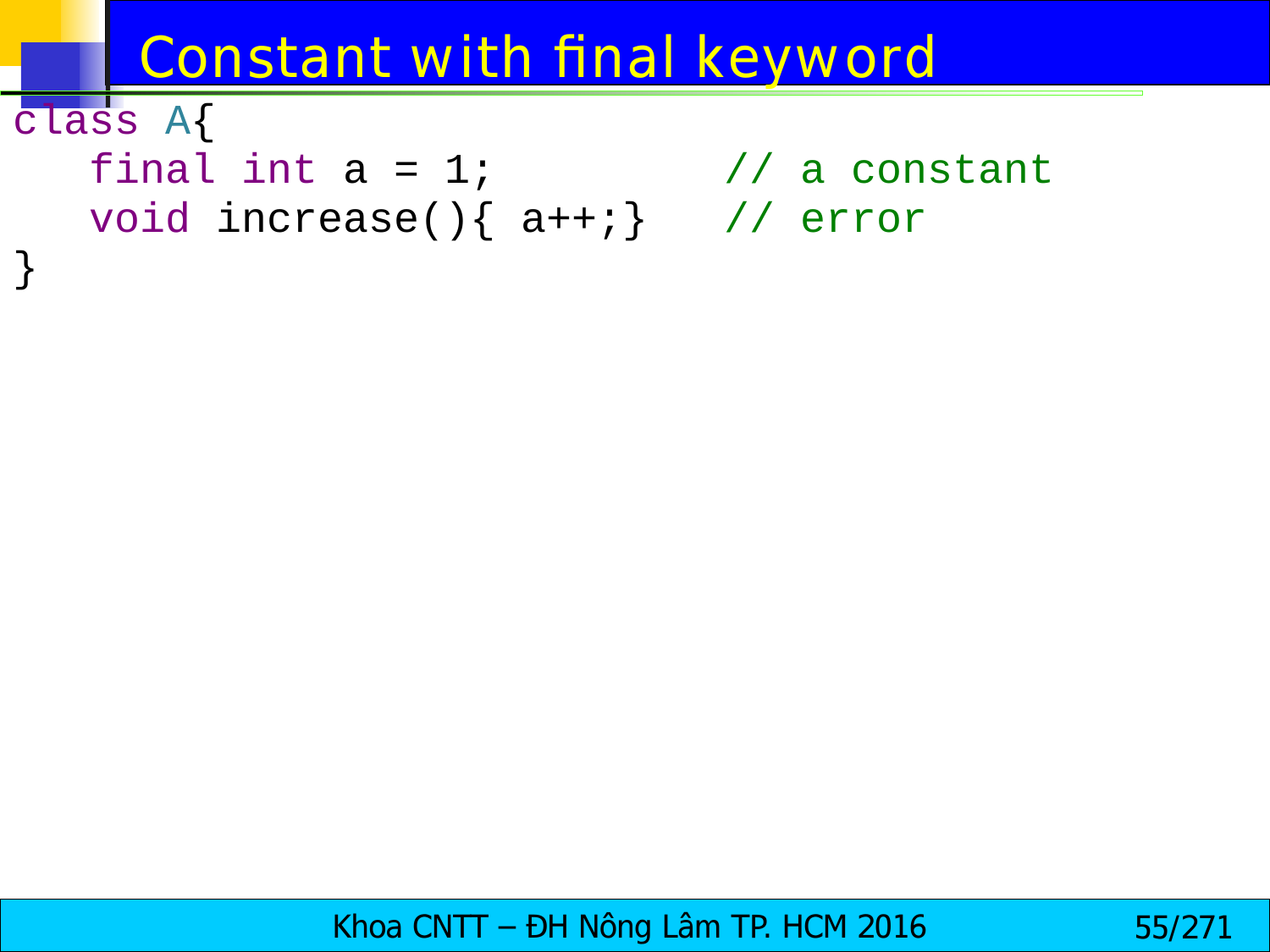

# Constant with final keyword
class A{
   final int a = 1;         // a constant
   void increase(){ a++;}   // error
}